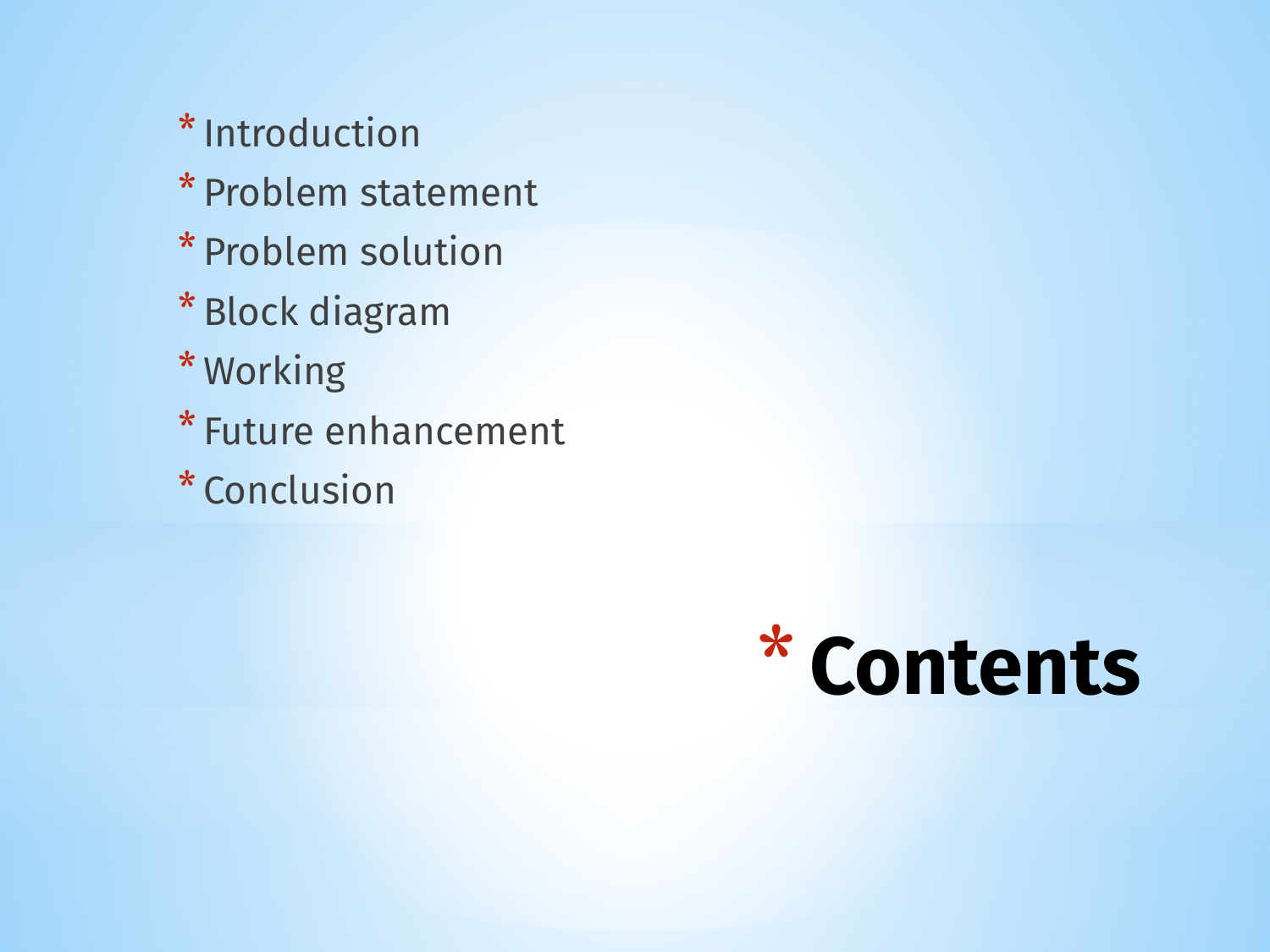

Introduction
Problem statement
Problem solution
Block diagram
Working
Future enhancement
Conclusion
# Contents